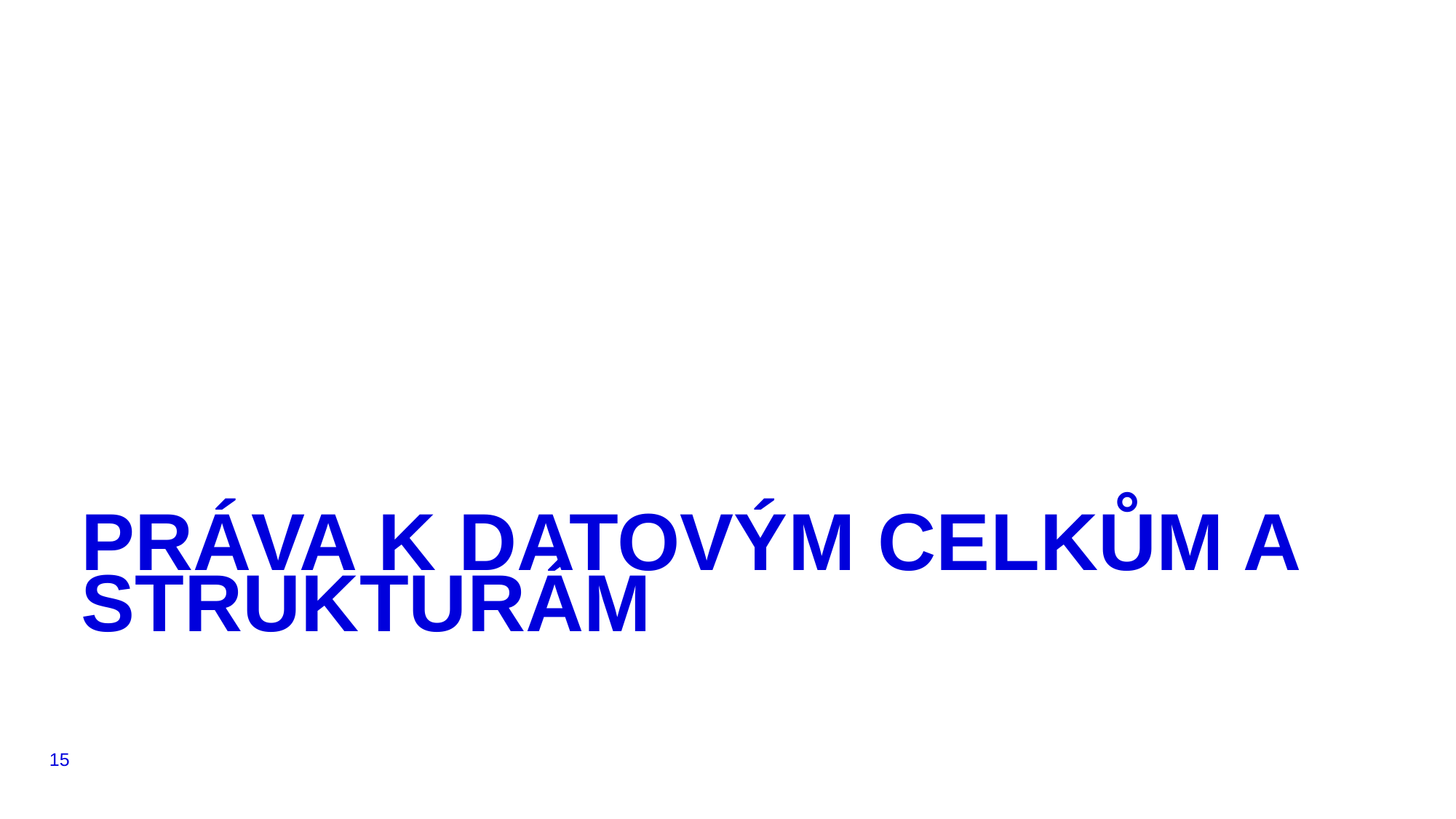

# Práva k datovým celkům a strukturám
15